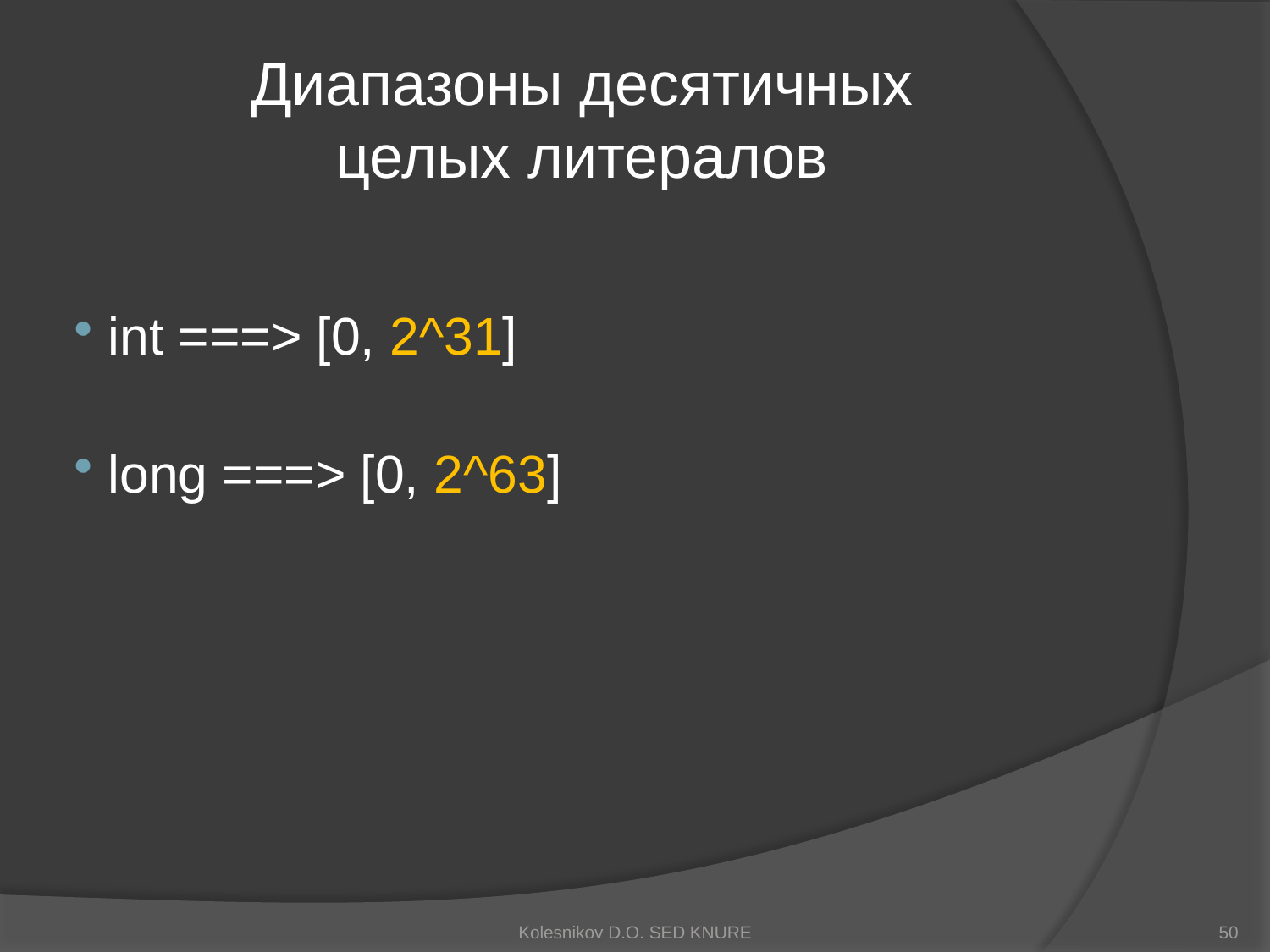

# Диапазоны десятичных целых литералов

 int ===> [0, 2^31]
 long ===> [0, 2^63]
Kolesnikov D.O. SED KNURE
50